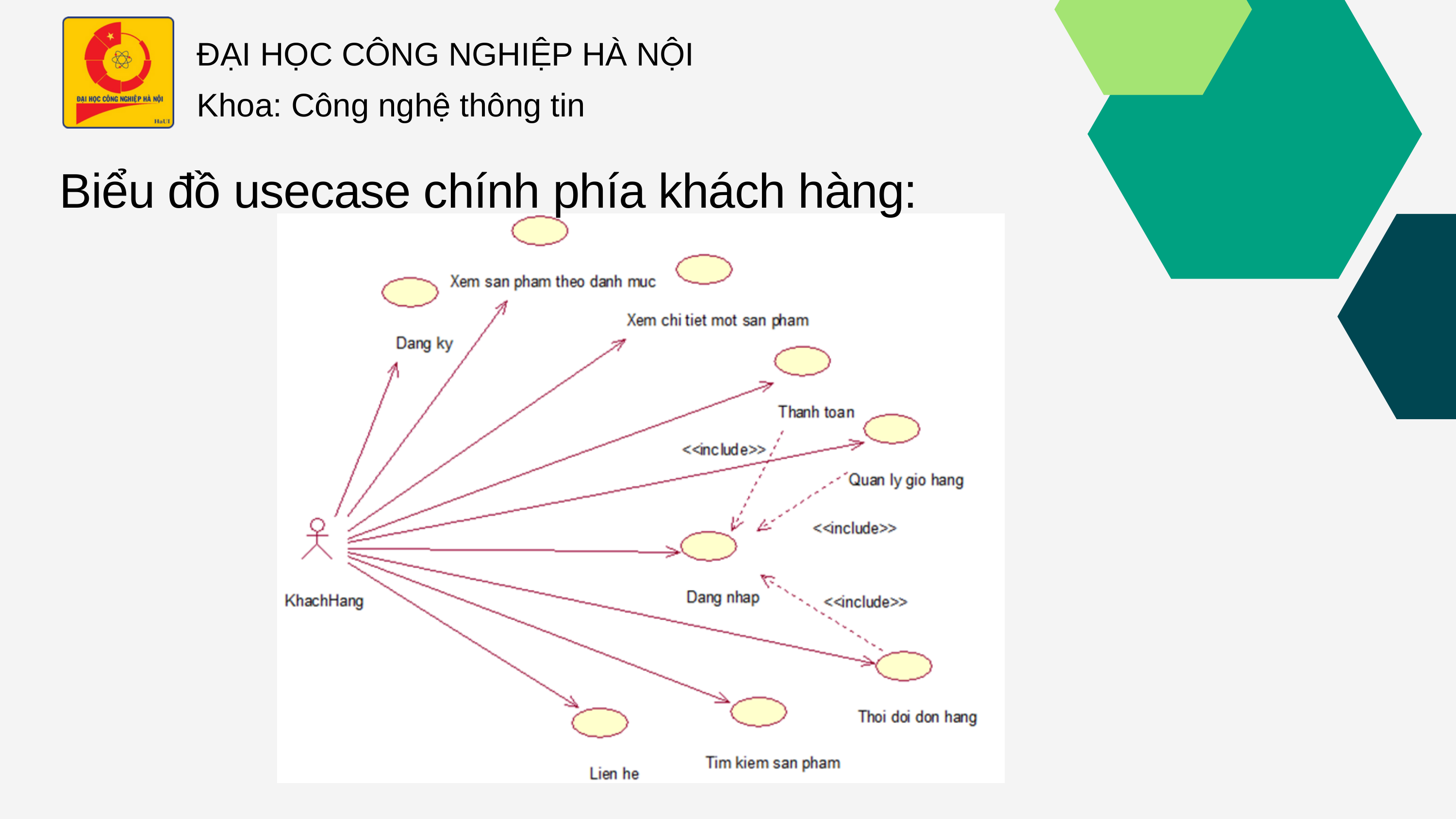

ĐẠI HỌC CÔNG NGHIỆP HÀ NỘI

Khoa: Công nghệ thông tin
Biểu đồ usecase chính phía khách hàng: